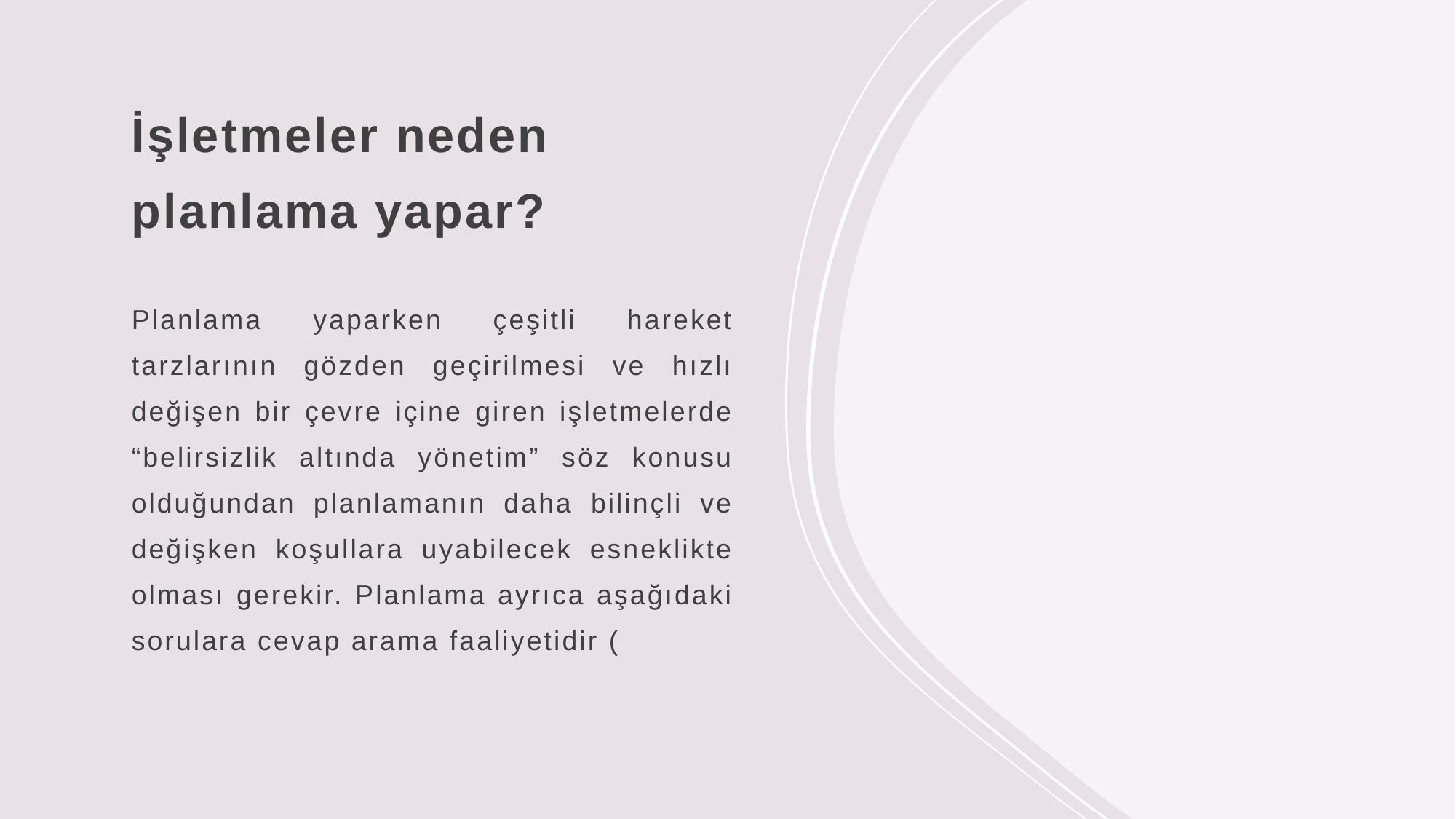

# İşletmeler neden planlama yapar?
Planlama yaparken çeşitli hareket tarzlarının gözden geçirilmesi ve hızlı değişen bir çevre içine giren işletmelerde “belirsizlik altında yönetim” söz konusu olduğundan planlamanın daha bilinçli ve değişken koşullara uyabilecek esneklikte olması gerekir. Planlama ayrıca aşağıdaki sorulara cevap arama faaliyetidir (